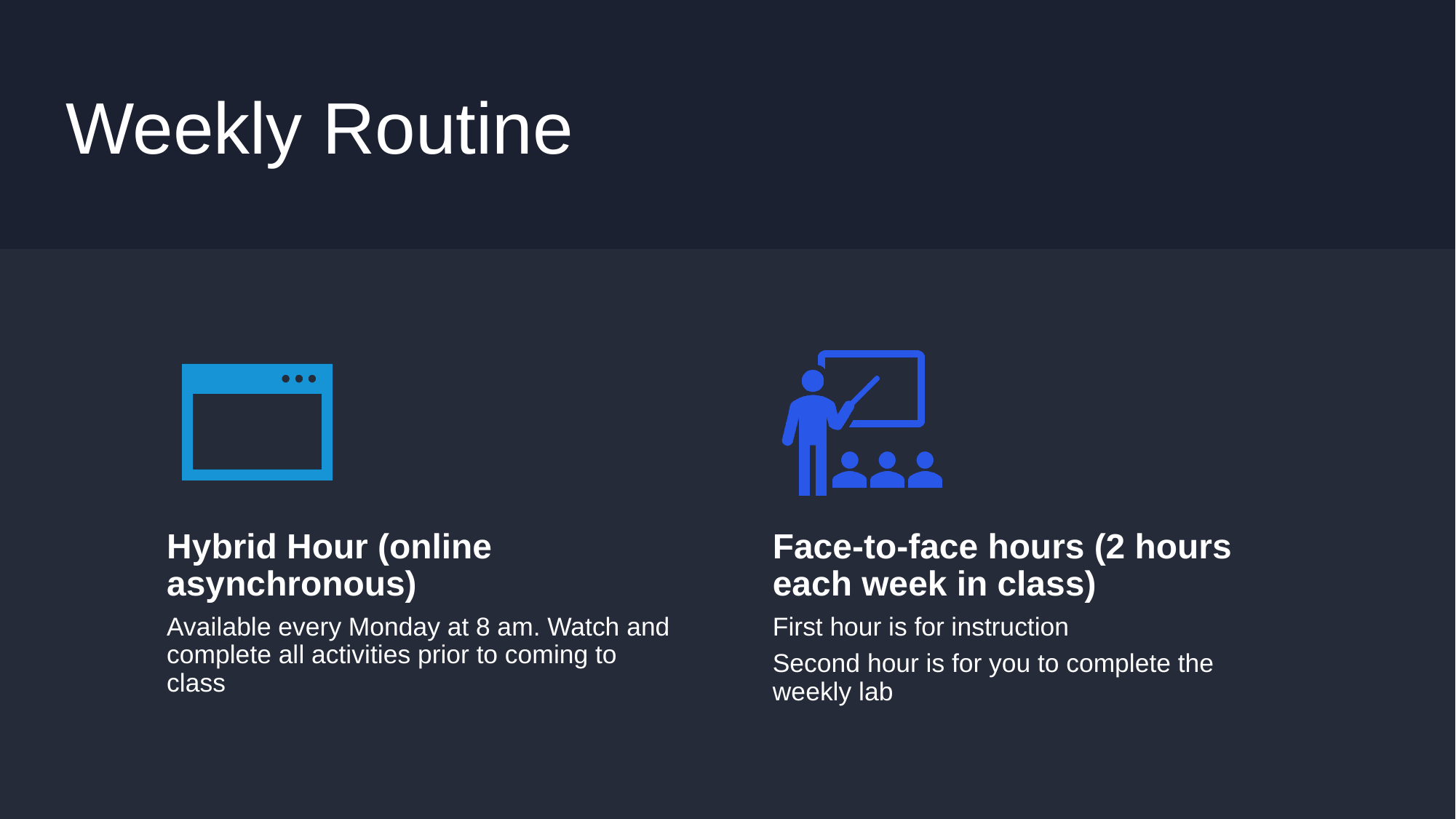

# Weekly Routine

Hybrid Hour (online asynchronous)
Available every Monday at 8 am. Watch and complete all activities prior to coming to class
Face-to-face hours (2 hours each week in class)
First hour is for instruction
Second hour is for you to complete the weekly lab